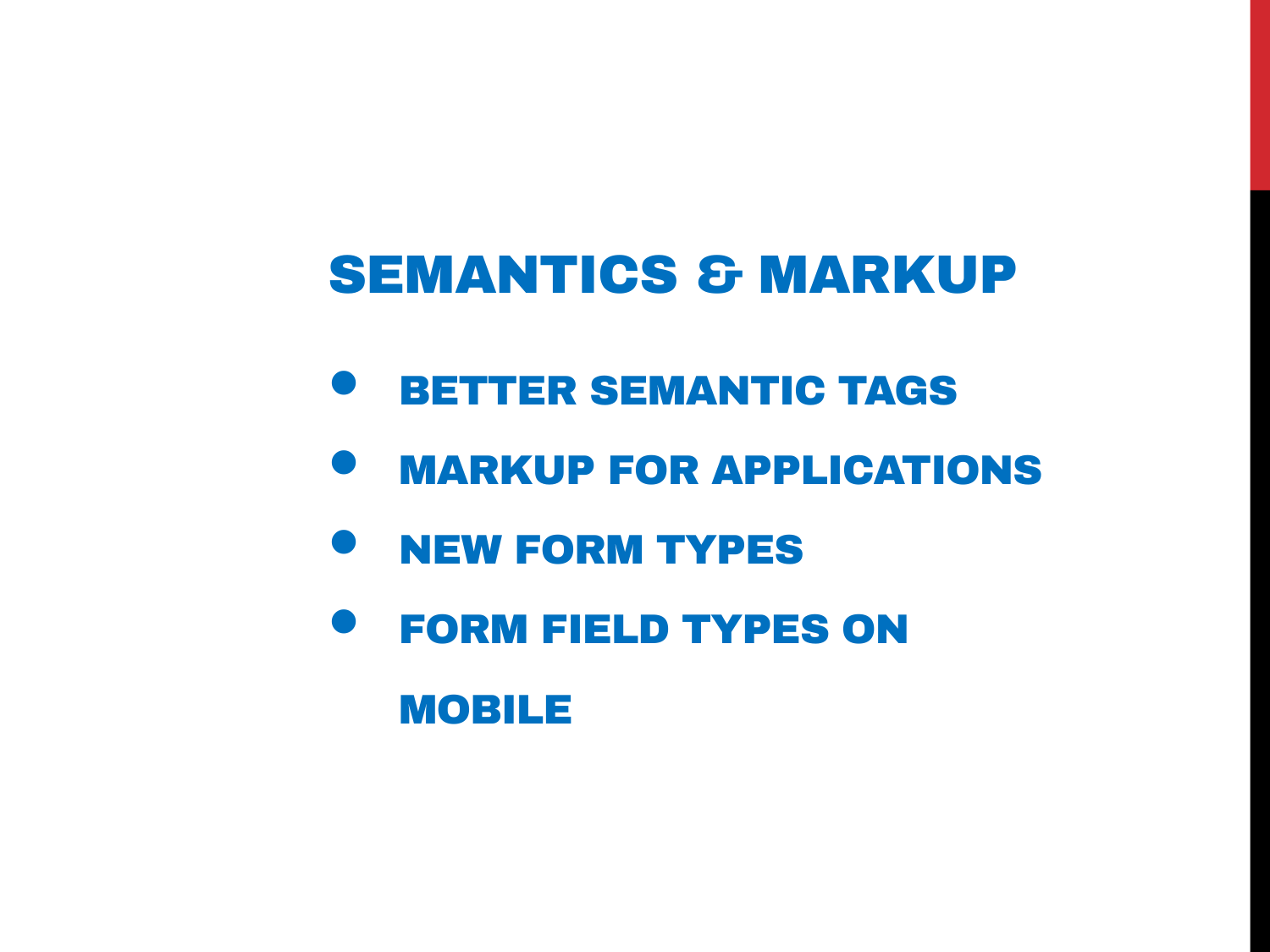

Semantics & Markup
Better semantic tags
Markup for applications
New form types
Form field types on mobile